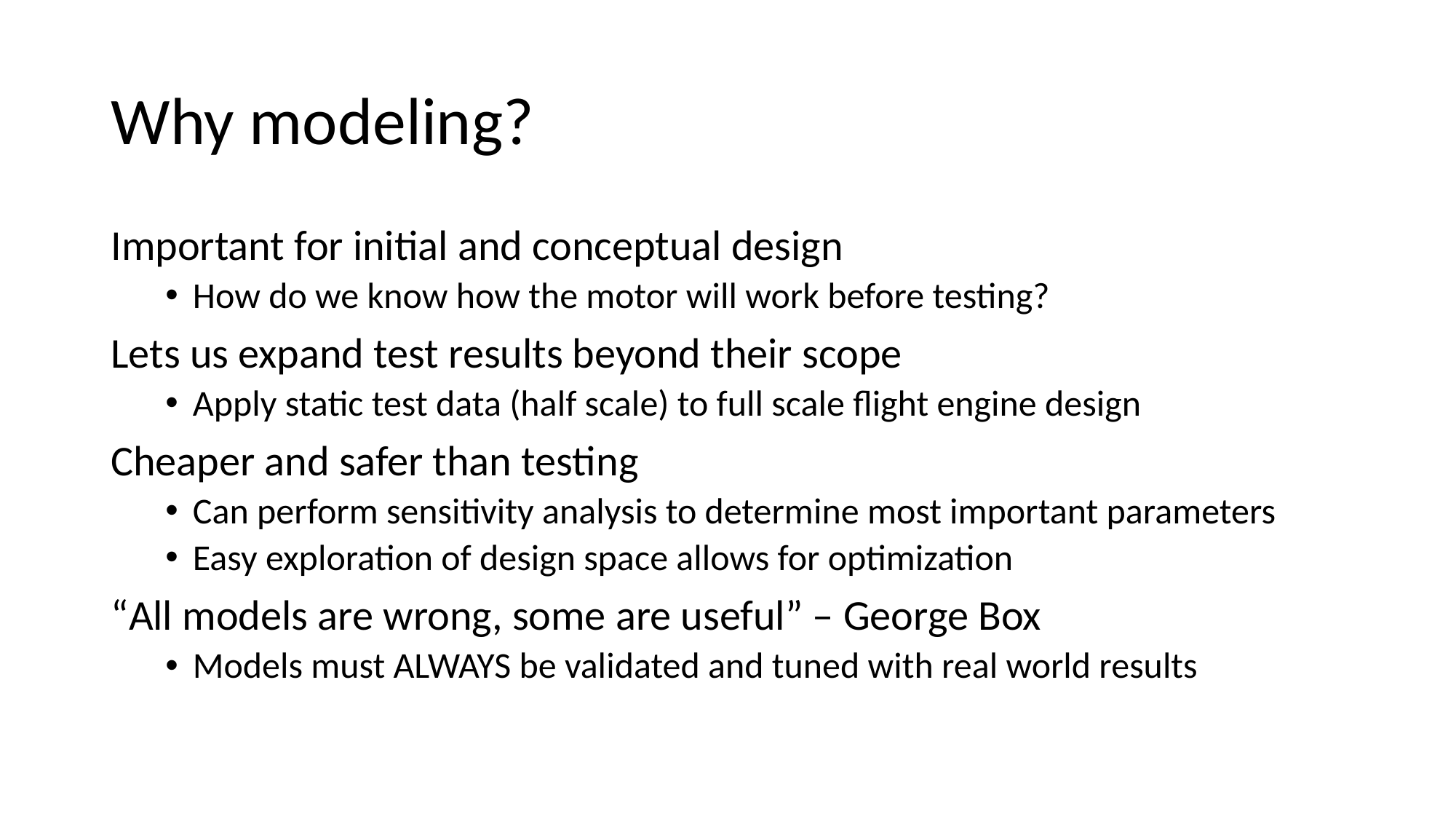

# Why modeling?
Important for initial and conceptual design
How do we know how the motor will work before testing?
Lets us expand test results beyond their scope
Apply static test data (half scale) to full scale flight engine design
Cheaper and safer than testing
Can perform sensitivity analysis to determine most important parameters
Easy exploration of design space allows for optimization
“All models are wrong, some are useful” – George Box
Models must ALWAYS be validated and tuned with real world results